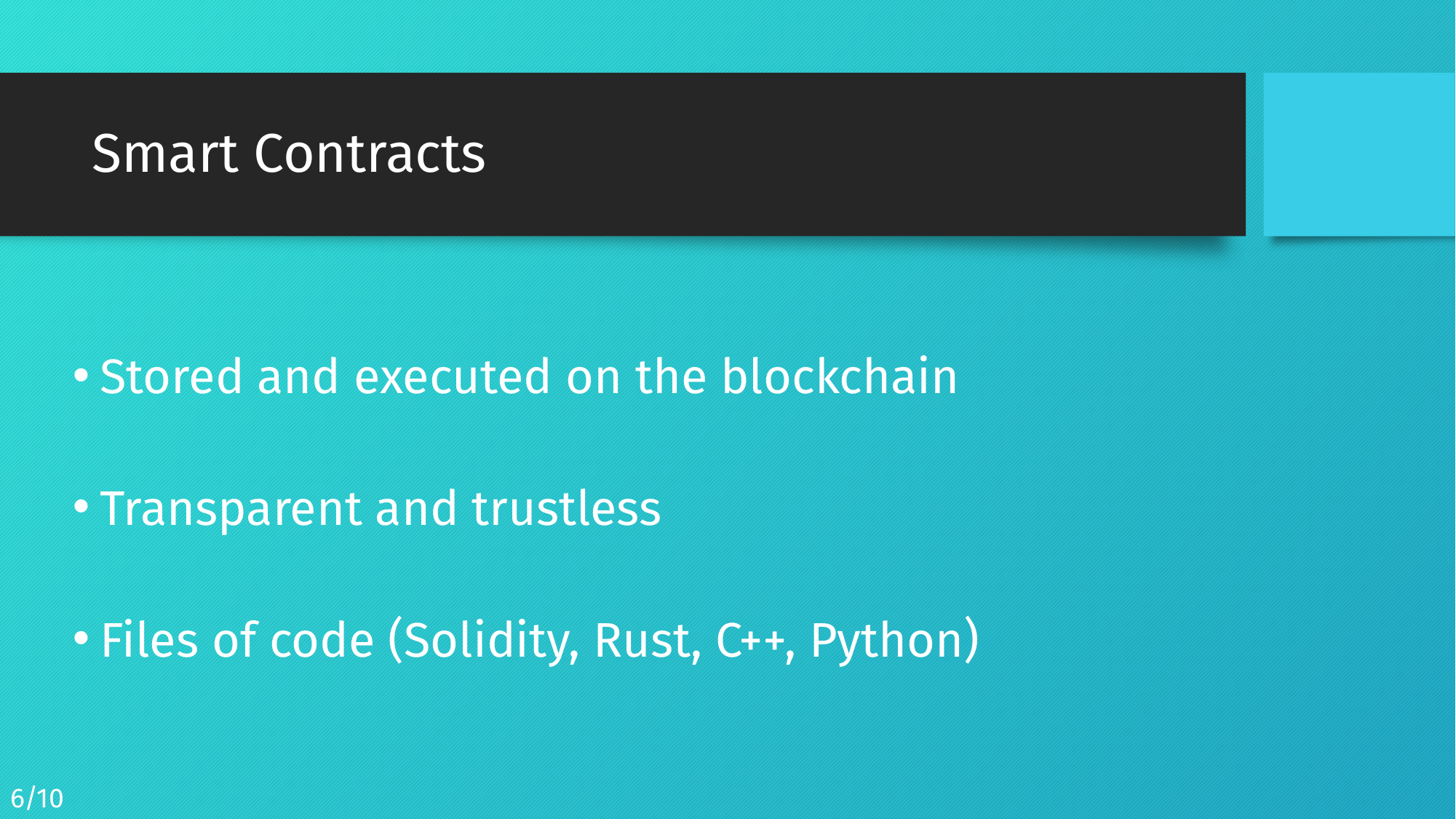

# Smart Contracts
Stored and executed on the blockchain
Transparent and trustless
Files of code (Solidity, Rust, C++, Python)

6/10